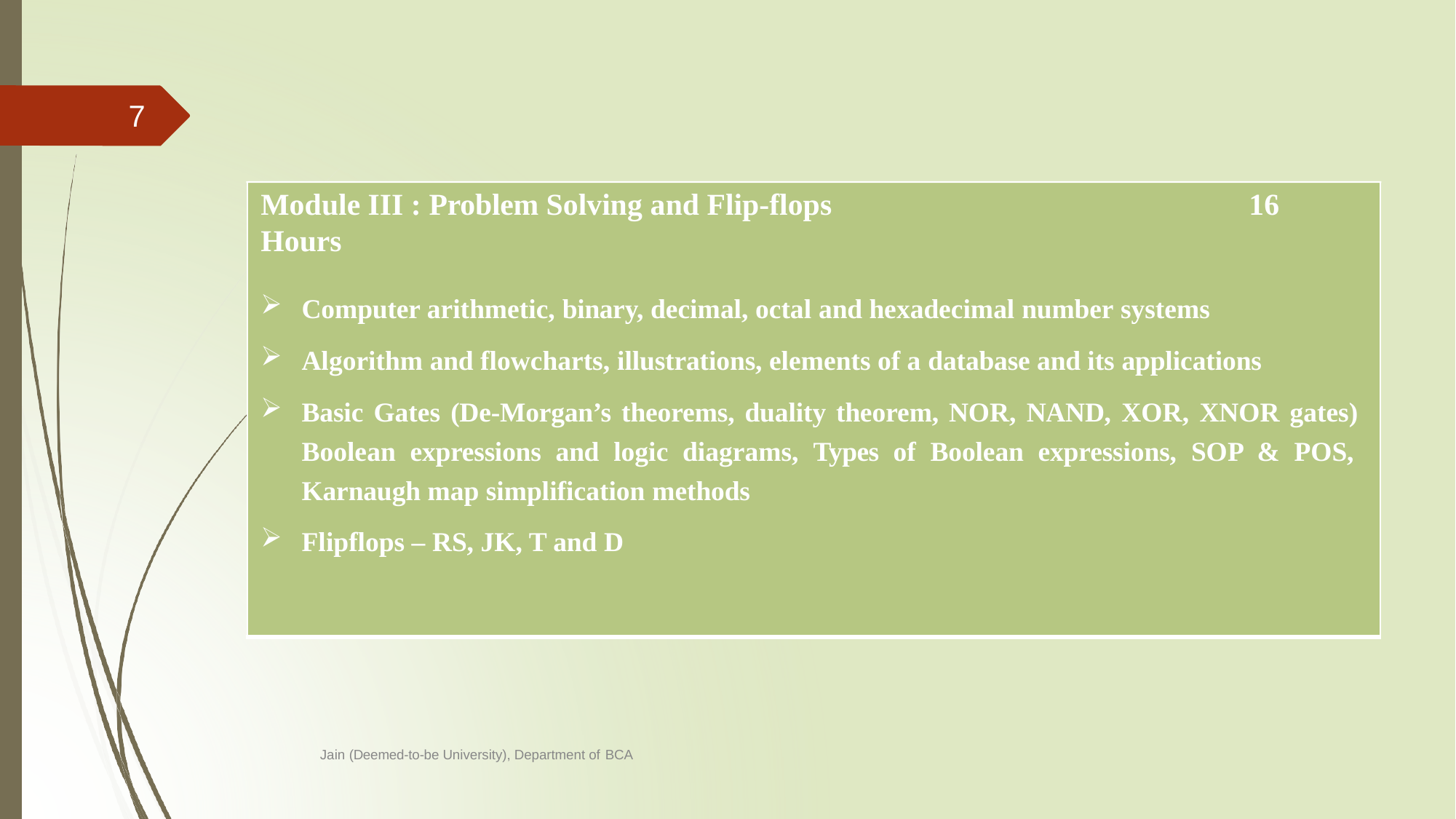

7

# Module III : Problem Solving and Flip-flops	16 Hours
Computer arithmetic, binary, decimal, octal and hexadecimal number systems
Algorithm and flowcharts, illustrations, elements of a database and its applications
Basic Gates (De-Morgan’s theorems, duality theorem, NOR, NAND, XOR, XNOR gates)  Boolean expressions and logic diagrams, Types of Boolean expressions, SOP & POS,  Karnaugh map simplification methods
Flipflops – RS, JK, T and D
Jain (Deemed-to-be University), Department of BCA